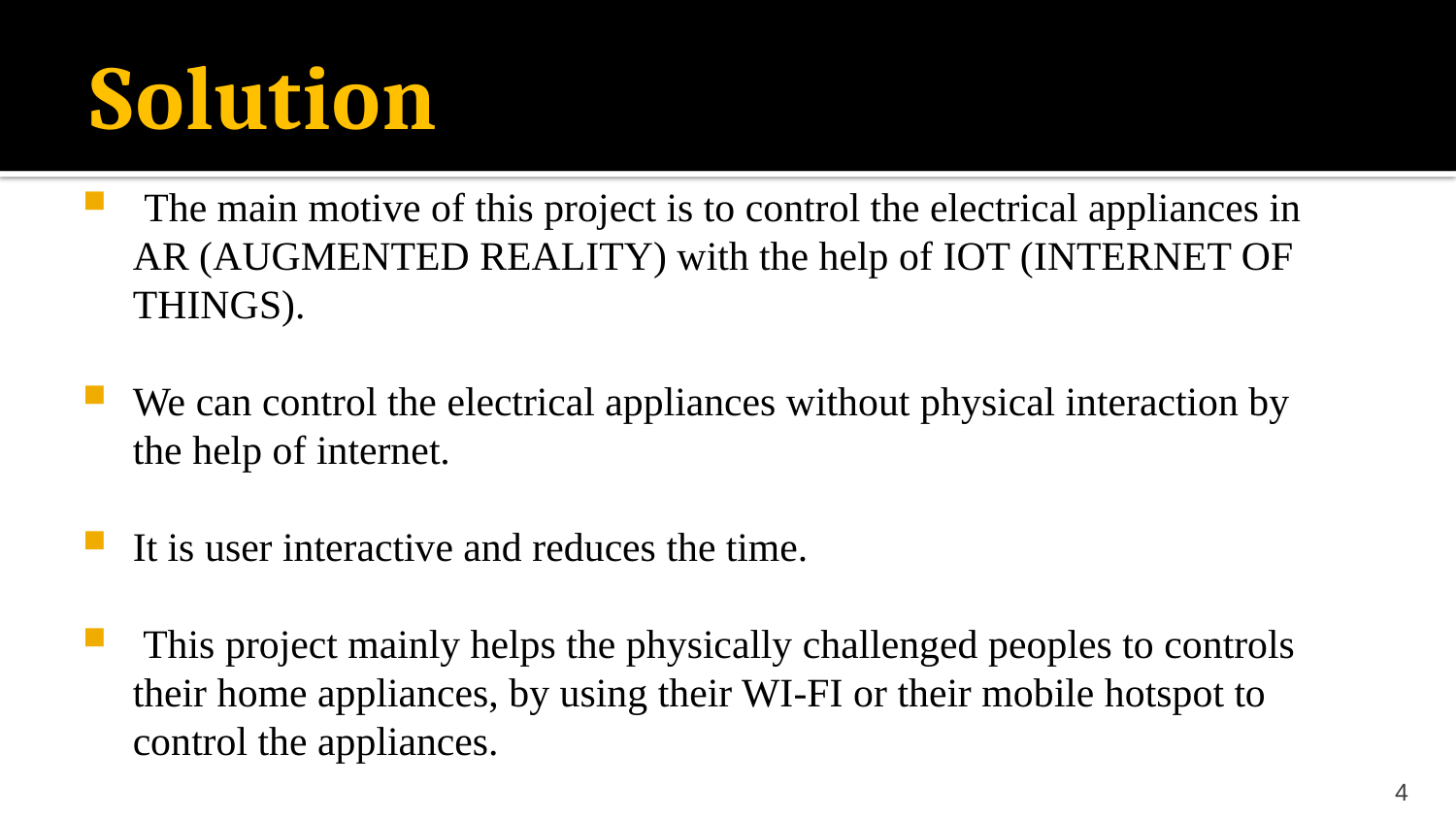

# Solution

 The main motive of this project is to control the electrical appliances in AR (AUGMENTED REALITY) with the help of IOT (INTERNET OF THINGS).

We can control the electrical appliances without physical interaction by the help of internet.

It is user interactive and reduces the time.

 This project mainly helps the physically challenged peoples to controls their home appliances, by using their WI-FI or their mobile hotspot to control the appliances.

4